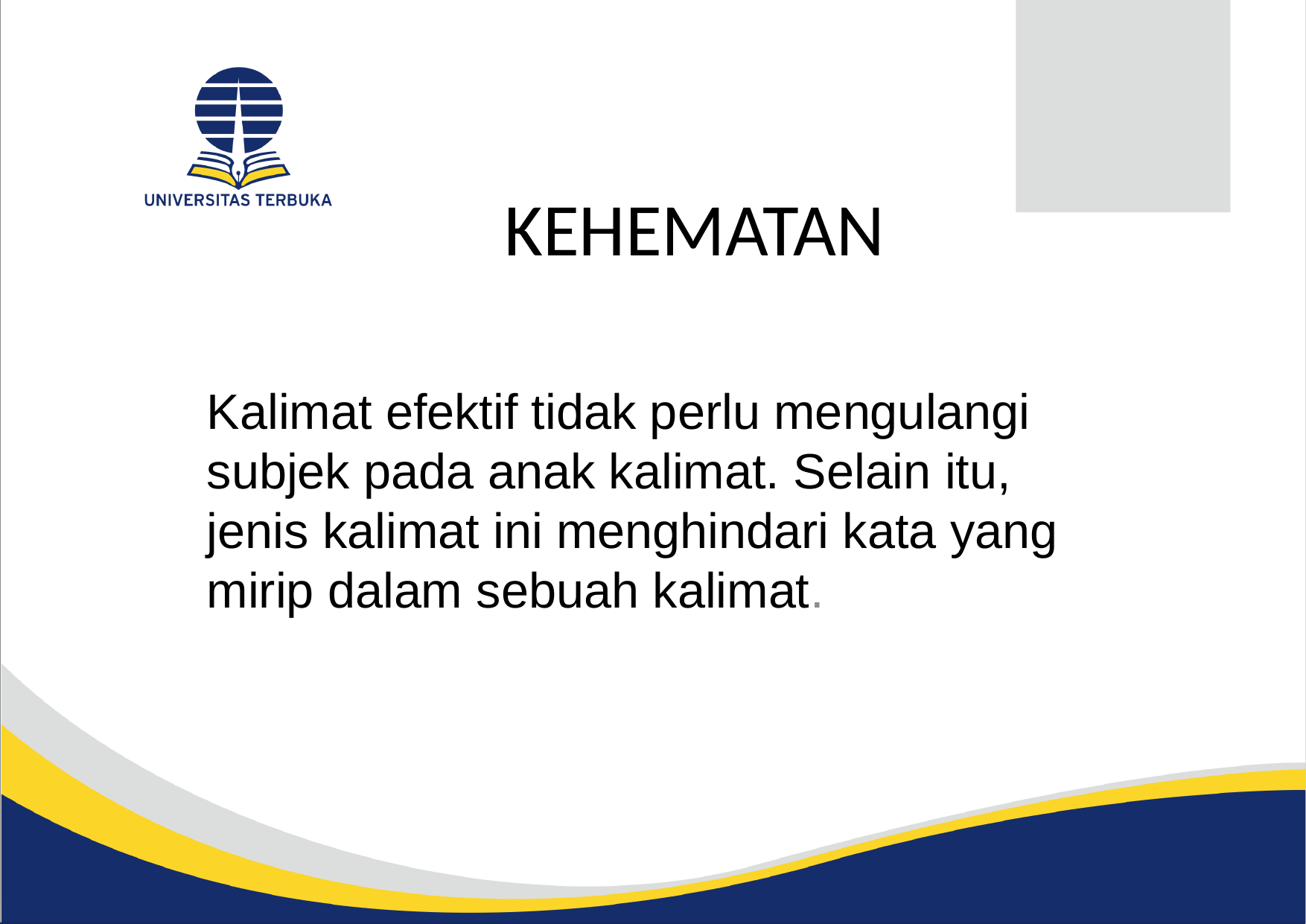

# KEHEMATAN
Kalimat efektif tidak perlu mengulangi subjek pada anak kalimat. Selain itu, jenis kalimat ini menghindari kata yang mirip dalam sebuah kalimat.